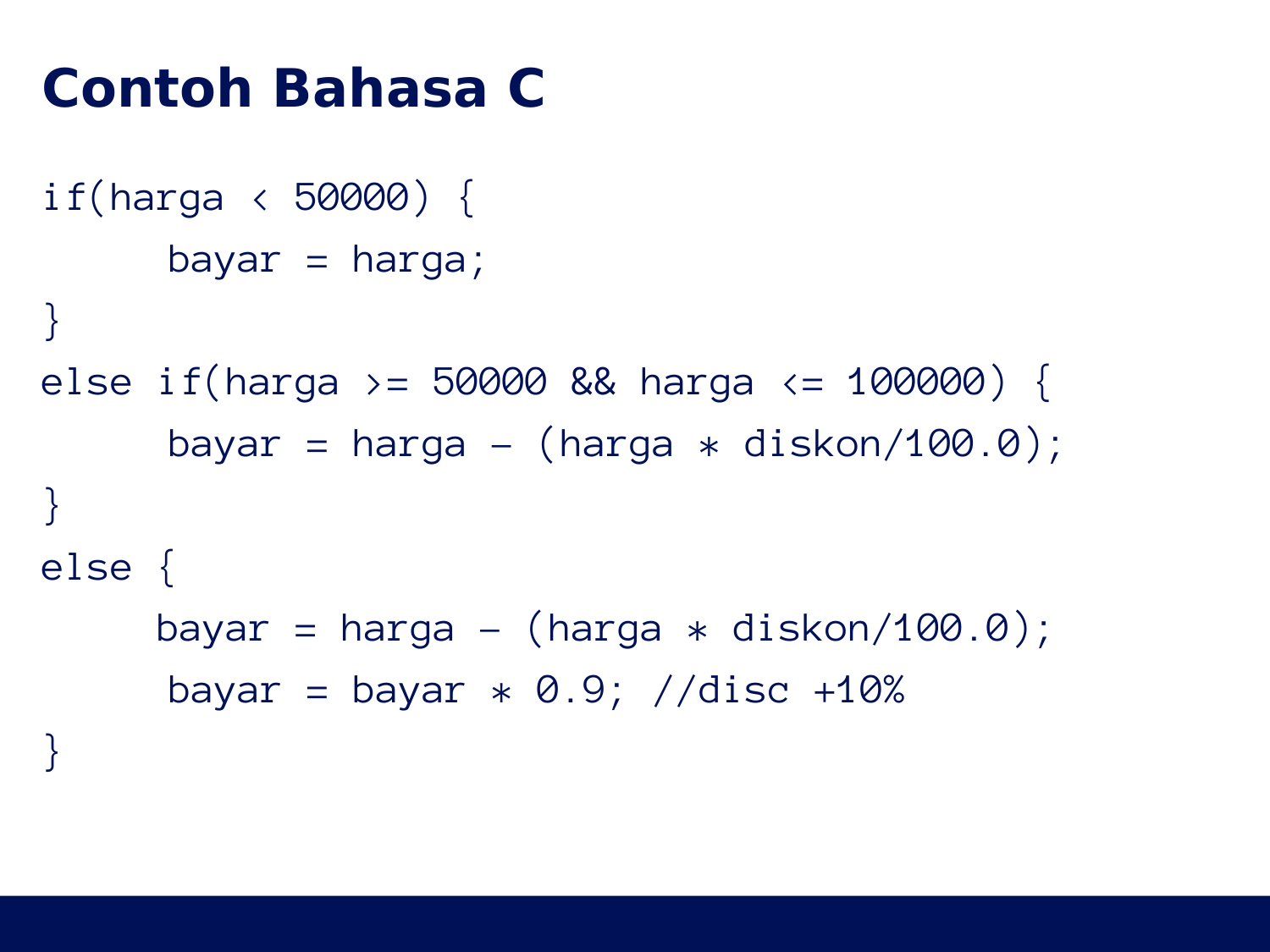

# Contoh Bahasa C
if(harga < 50000) {
	bayar = harga;
}
else if(harga >= 50000 && harga <= 100000) {
	bayar = harga – (harga * diskon/100.0);
}
else {
     bayar = harga – (harga * diskon/100.0);
	bayar = bayar * 0.9; //disc +10%
}